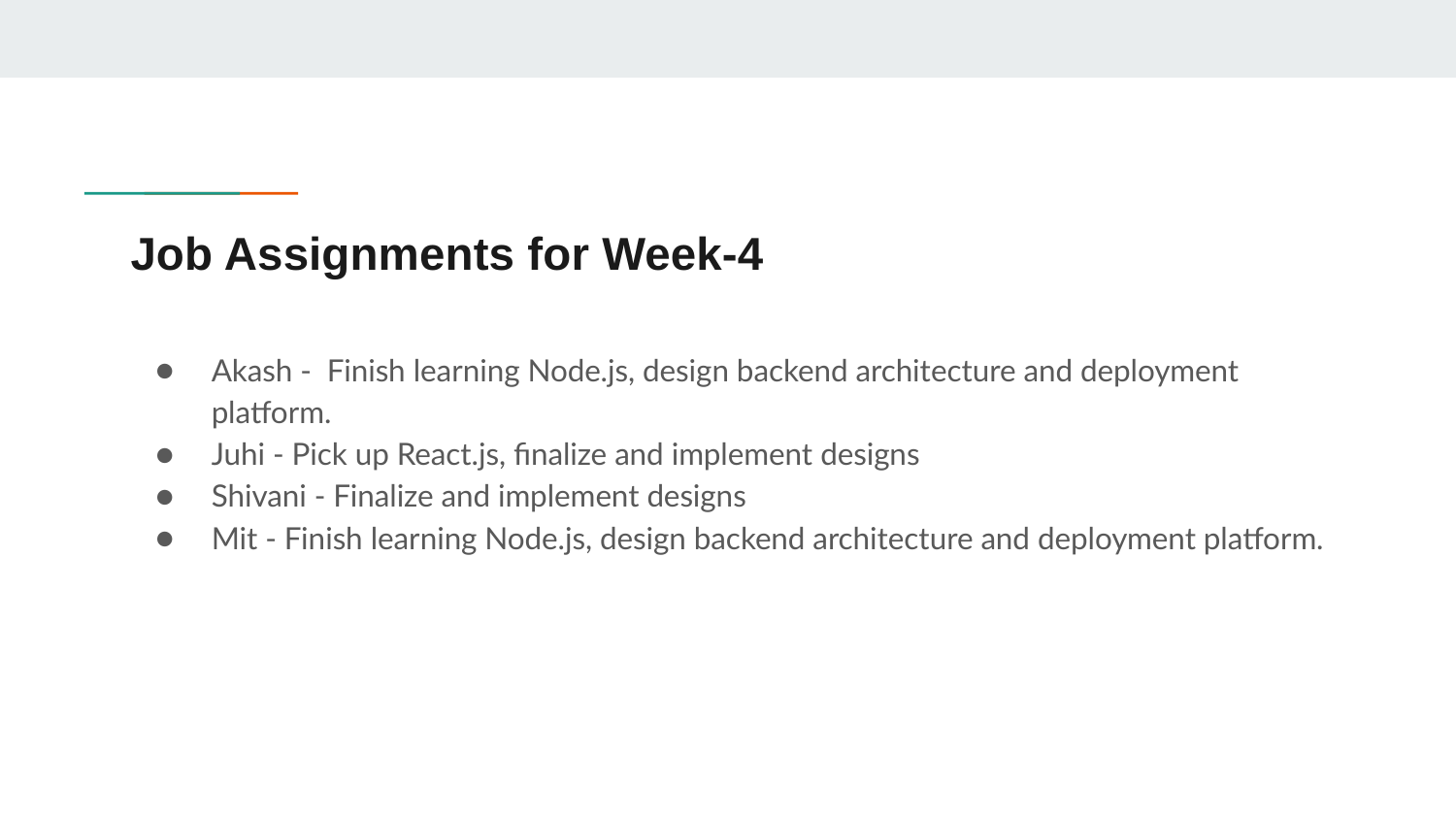

# Job Assignments for Week-4

Akash -  Finish learning Node.js, design backend architecture and deployment platform.
Juhi - Pick up React.js, finalize and implement designs
Shivani - Finalize and implement designs
Mit - Finish learning Node.js, design backend architecture and deployment platform.